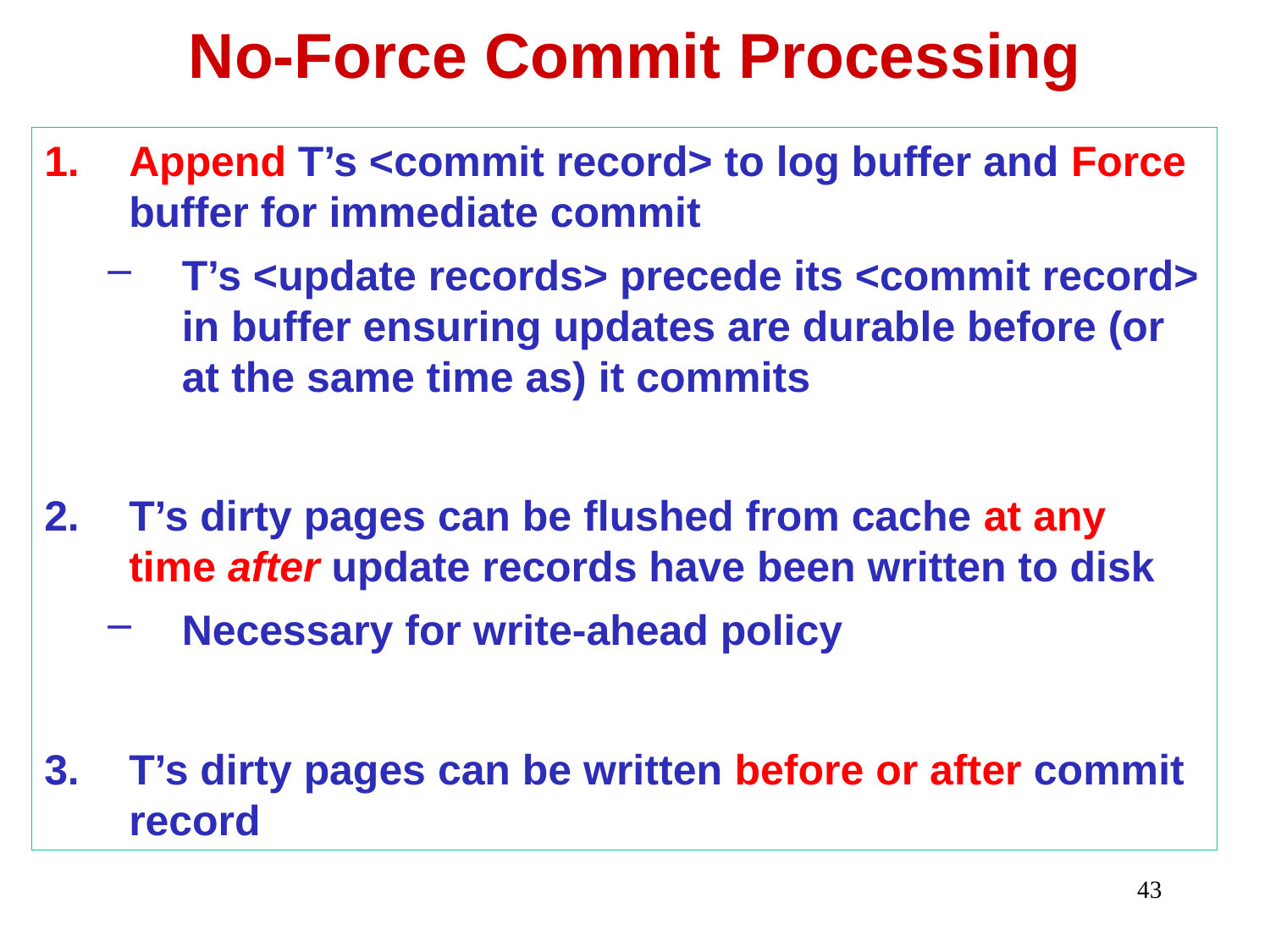

# No-Force Commit Processing
Append T’s <commit record> to log buffer and Force buffer for immediate commit
T’s <update records> precede its <commit record> in buffer ensuring updates are durable before (or at the same time as) it commits

T’s dirty pages can be flushed from cache at any time after update records have been written to disk
Necessary for write-ahead policy

T’s dirty pages can be written before or after commit record
43